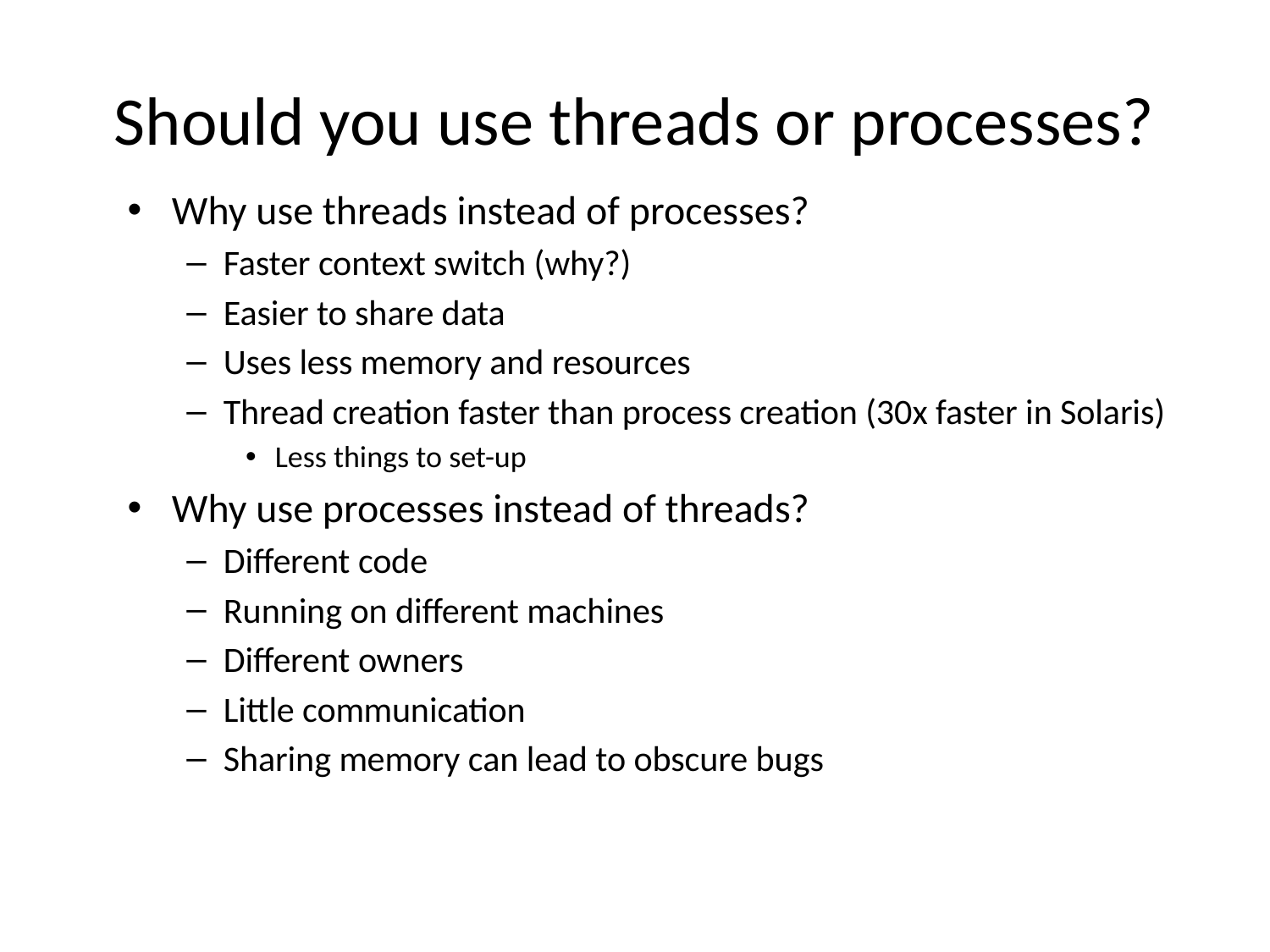

# Should you use threads or processes?
Why use threads instead of processes?
Faster context switch (why?)
Easier to share data
Uses less memory and resources
Thread creation faster than process creation (30x faster in Solaris)
Less things to set-up
Why use processes instead of threads?
Different code
Running on different machines
Different owners
Little communication
Sharing memory can lead to obscure bugs